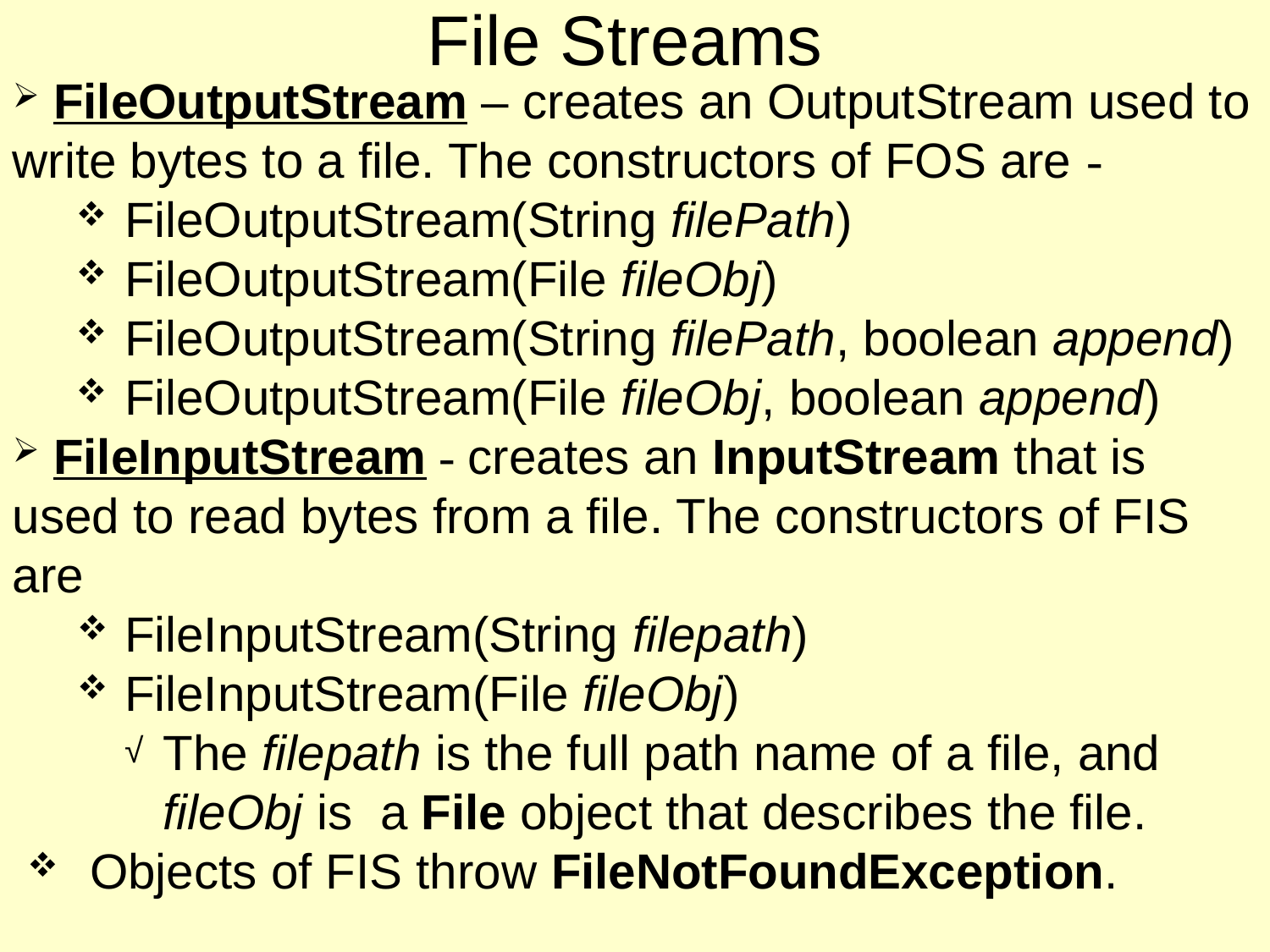

File Streams
 FileOutputStream – creates an OutputStream used to write bytes to a file. The constructors of FOS are -
FileOutputStream(String filePath)
FileOutputStream(File fileObj)
FileOutputStream(String filePath, boolean append)
FileOutputStream(File fileObj, boolean append)
 FileInputStream - creates an InputStream that is used to read bytes from a file. The constructors of FIS are
FileInputStream(String filepath)
FileInputStream(File fileObj)
The filepath is the full path name of a file, and fileObj is  a File object that describes the file.
 Objects of FIS throw FileNotFoundException.